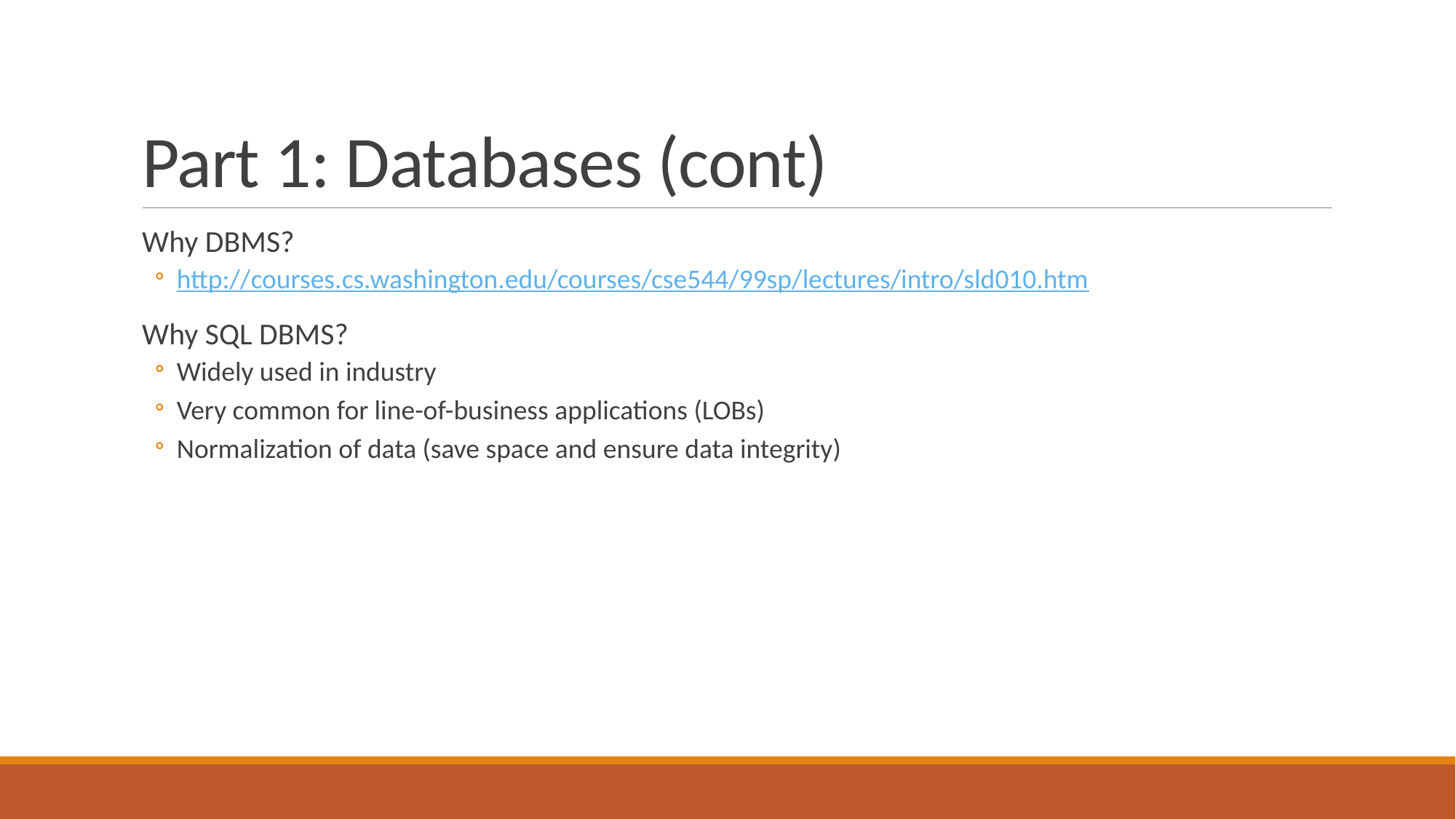

# Part 1: Databases (cont)
Why DBMS?
http://courses.cs.washington.edu/courses/cse544/99sp/lectures/intro/sld010.htm
Why SQL DBMS?
Widely used in industry
Very common for line-of-business applications (LOBs)
Normalization of data (save space and ensure data integrity)